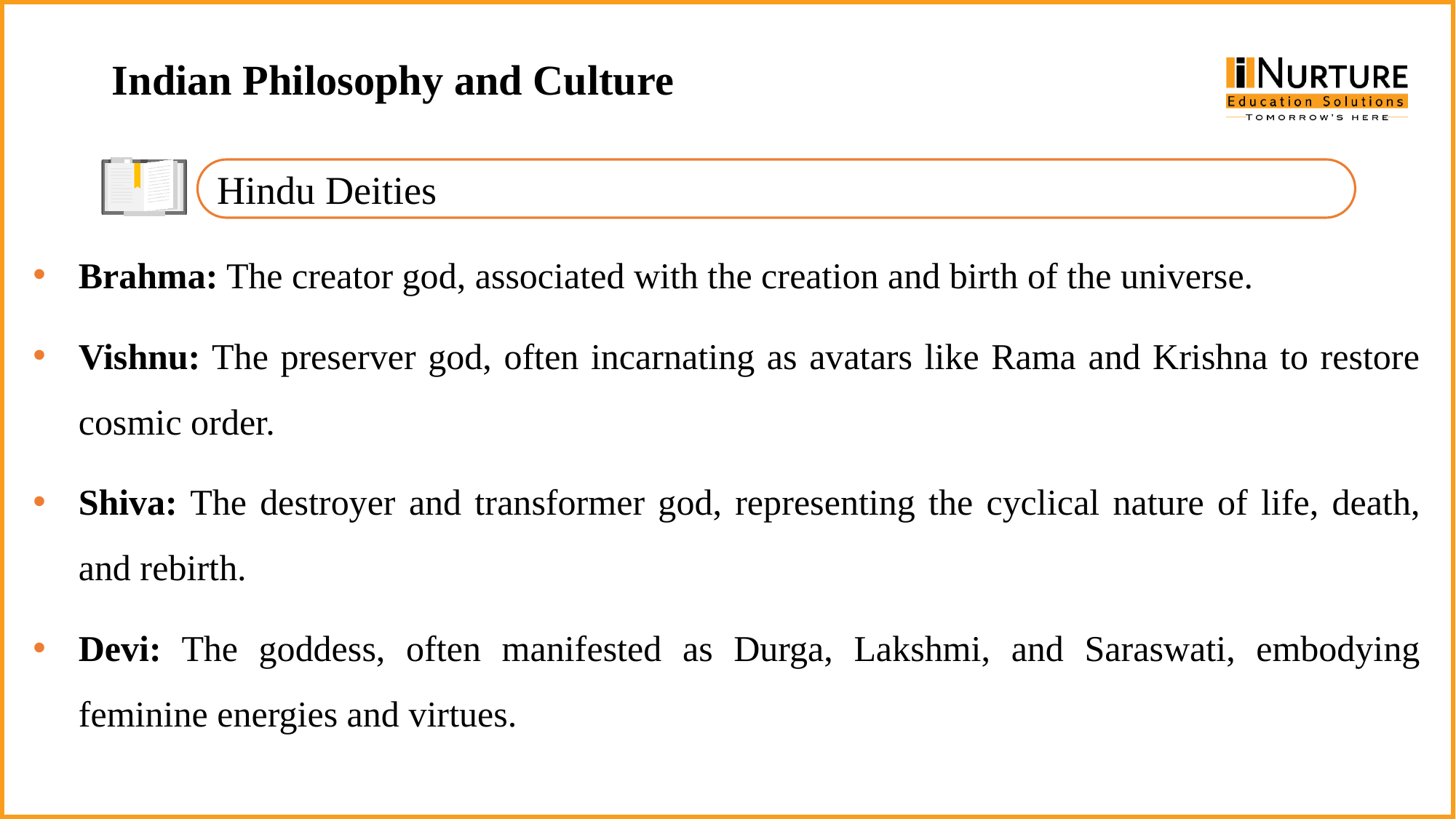

Indian Philosophy and Culture

Hindu Deities

Brahma: The creator god, associated with the creation and birth of the universe.
Vishnu: The preserver god, often incarnating as avatars like Rama and Krishna to restore cosmic order.
Shiva: The destroyer and transformer god, representing the cyclical nature of life, death, and rebirth.
Devi: The goddess, often manifested as Durga, Lakshmi, and Saraswati, embodying feminine energies and virtues.